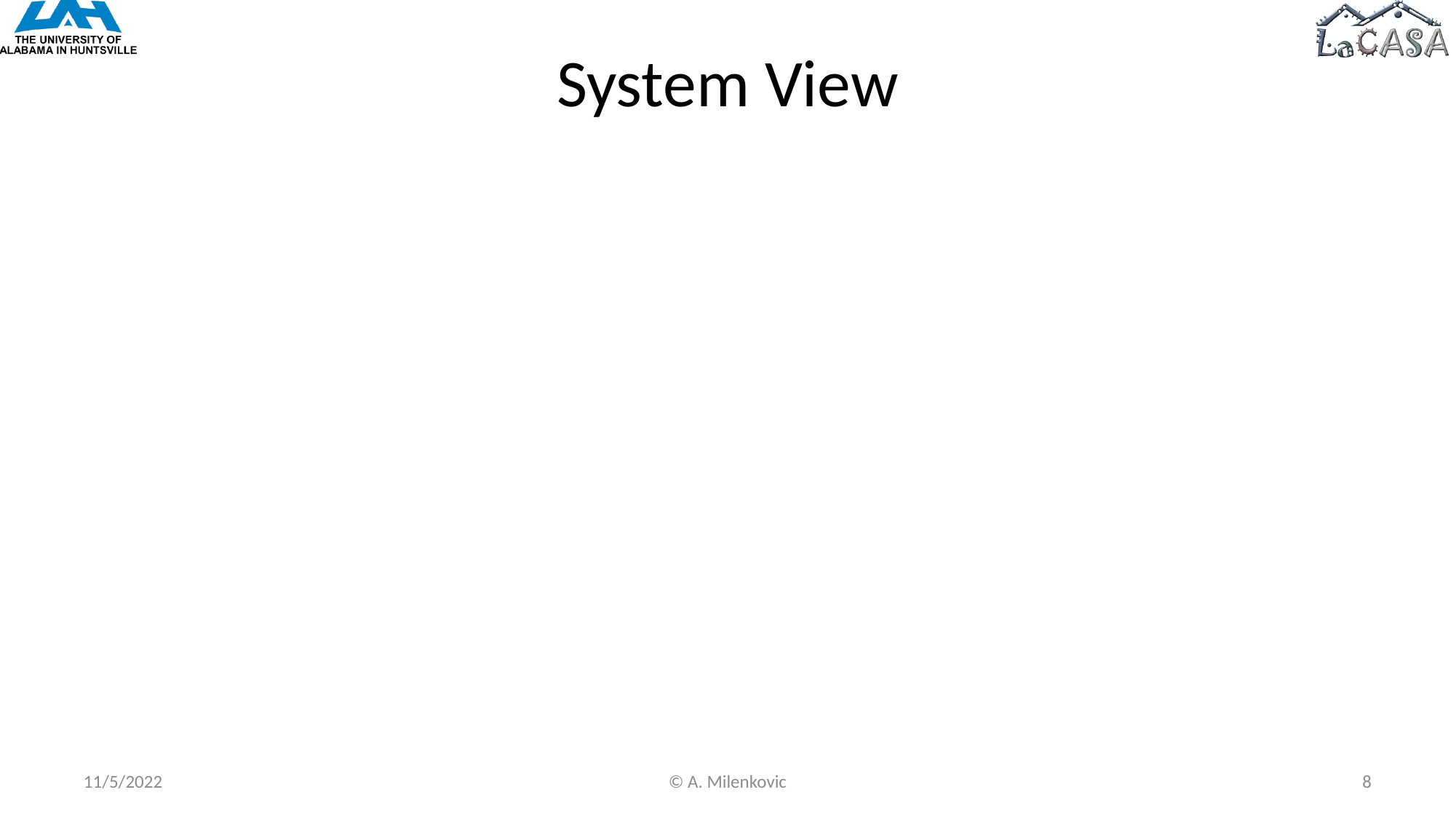

# System View

11/5/2022
© A. Milenkovic
8